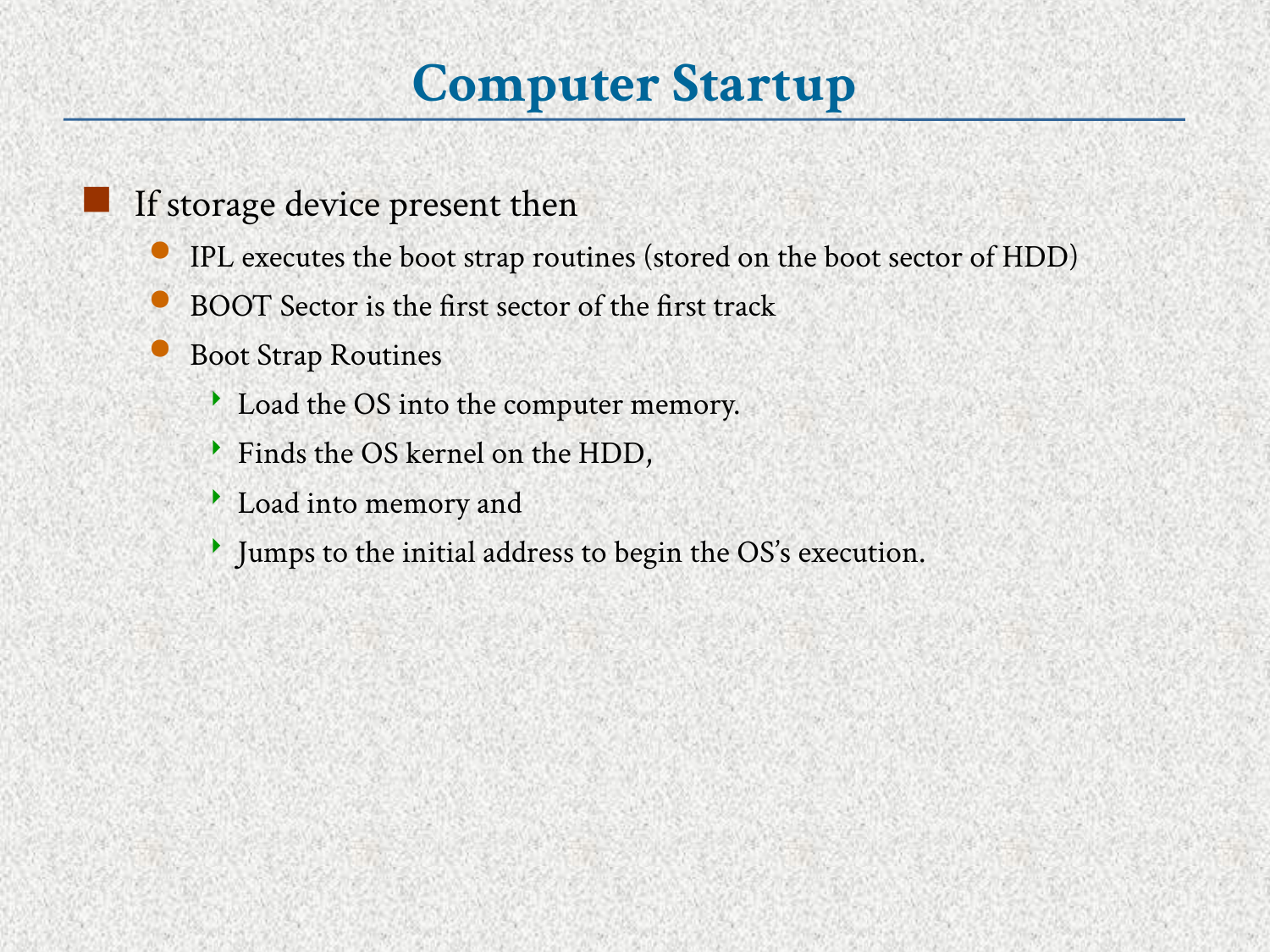

# Computer Startup
If storage device present then
IPL executes the boot strap routines (stored on the boot sector of HDD)
BOOT Sector is the first sector of the first track
Boot Strap Routines
Load the OS into the computer memory.
Finds the OS kernel on the HDD,
Load into memory and
Jumps to the initial address to begin the OS’s execution.